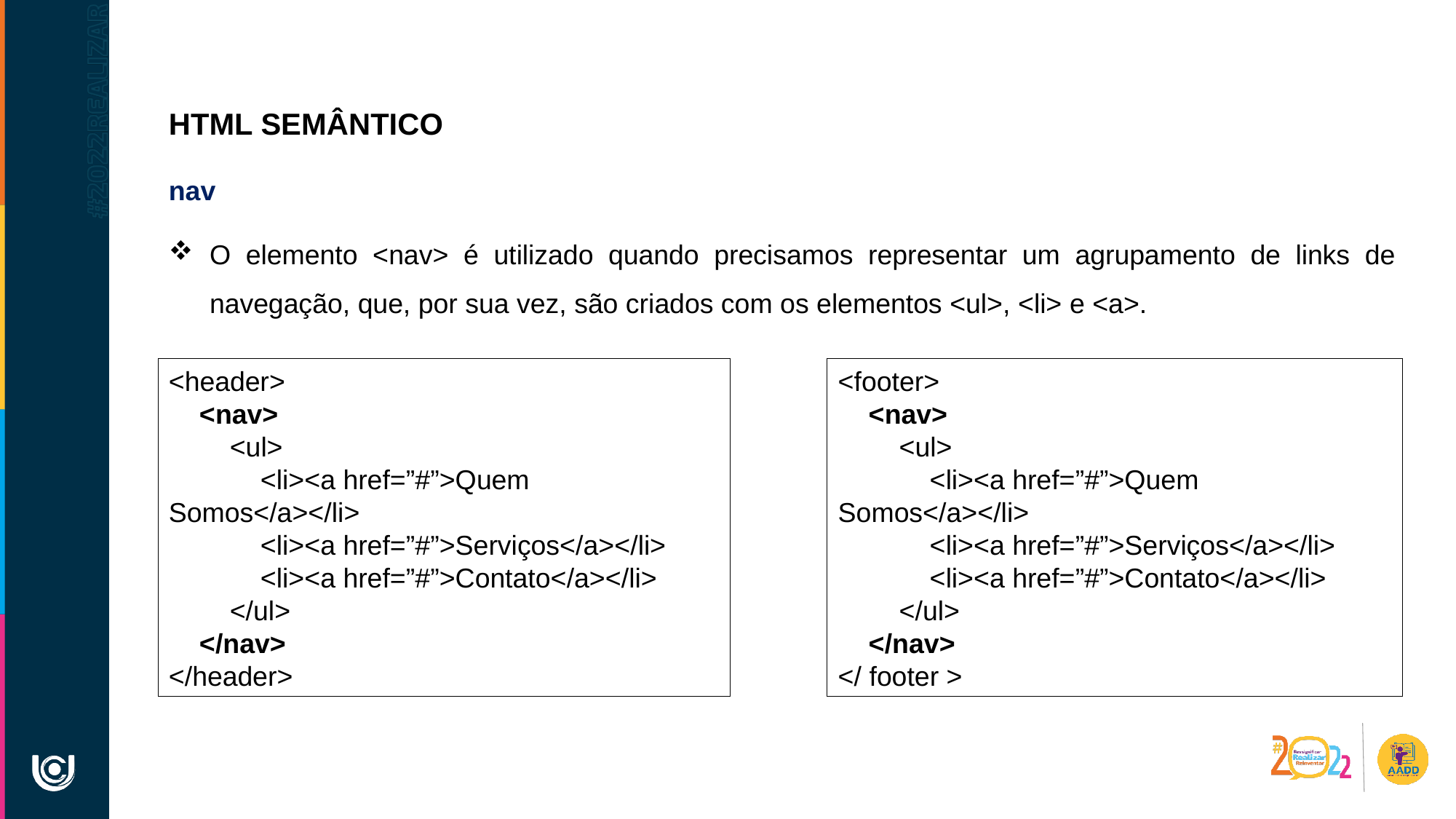

HTML SEMÂNTICO
nav
O elemento <nav> é utilizado quando precisamos representar um agrupamento de links de navegação, que, por sua vez, são criados com os elementos <ul>, <li> e <a>.
<header>
    <nav>
        <ul>
            <li><a href=”#”>Quem Somos</a></li>
            <li><a href=”#”>Serviços</a></li>
            <li><a href=”#”>Contato</a></li>
        </ul>
    </nav>
</header>
<footer>
    <nav>
        <ul>
            <li><a href=”#”>Quem Somos</a></li>
            <li><a href=”#”>Serviços</a></li>
            <li><a href=”#”>Contato</a></li>
        </ul>
    </nav>
</ footer >